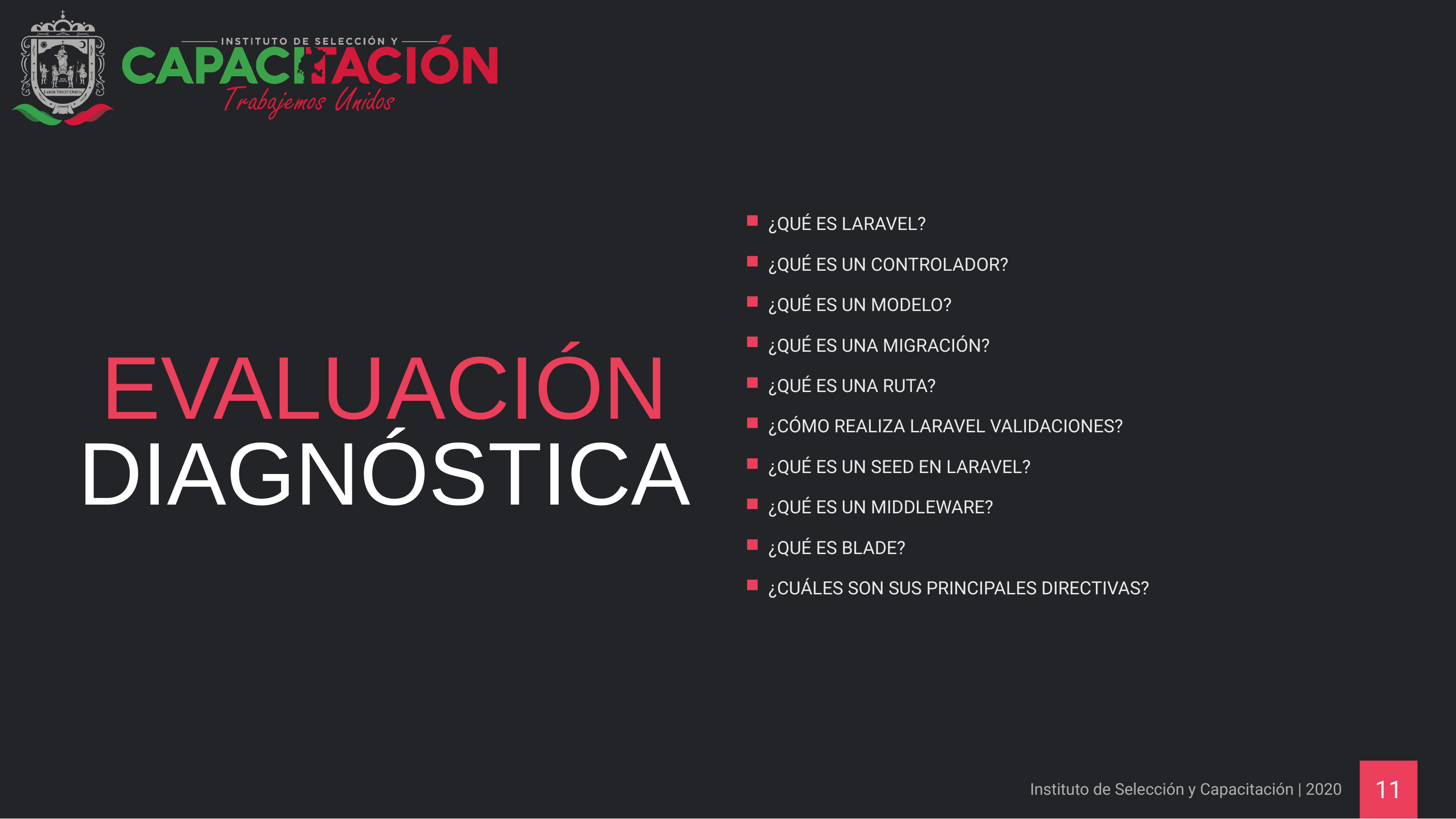

¿QUÉ ES LARAVEL?
¿QUÉ ES UN CONTROLADOR?
¿QUÉ ES UN MODELO?
¿QUÉ ES UNA MIGRACIÓN?
¿QUÉ ES UNA RUTA?
¿CÓMO REALIZA LARAVEL VALIDACIONES?
¿QUÉ ES UN SEED EN LARAVEL?
¿QUÉ ES UN MIDDLEWARE?
¿QUÉ ES BLADE?
¿CUÁLES SON SUS PRINCIPALES DIRECTIVAS?
# EVALUACIÓN DIAGNÓSTICA
Instituto de Selección y Capacitación | 2020
11